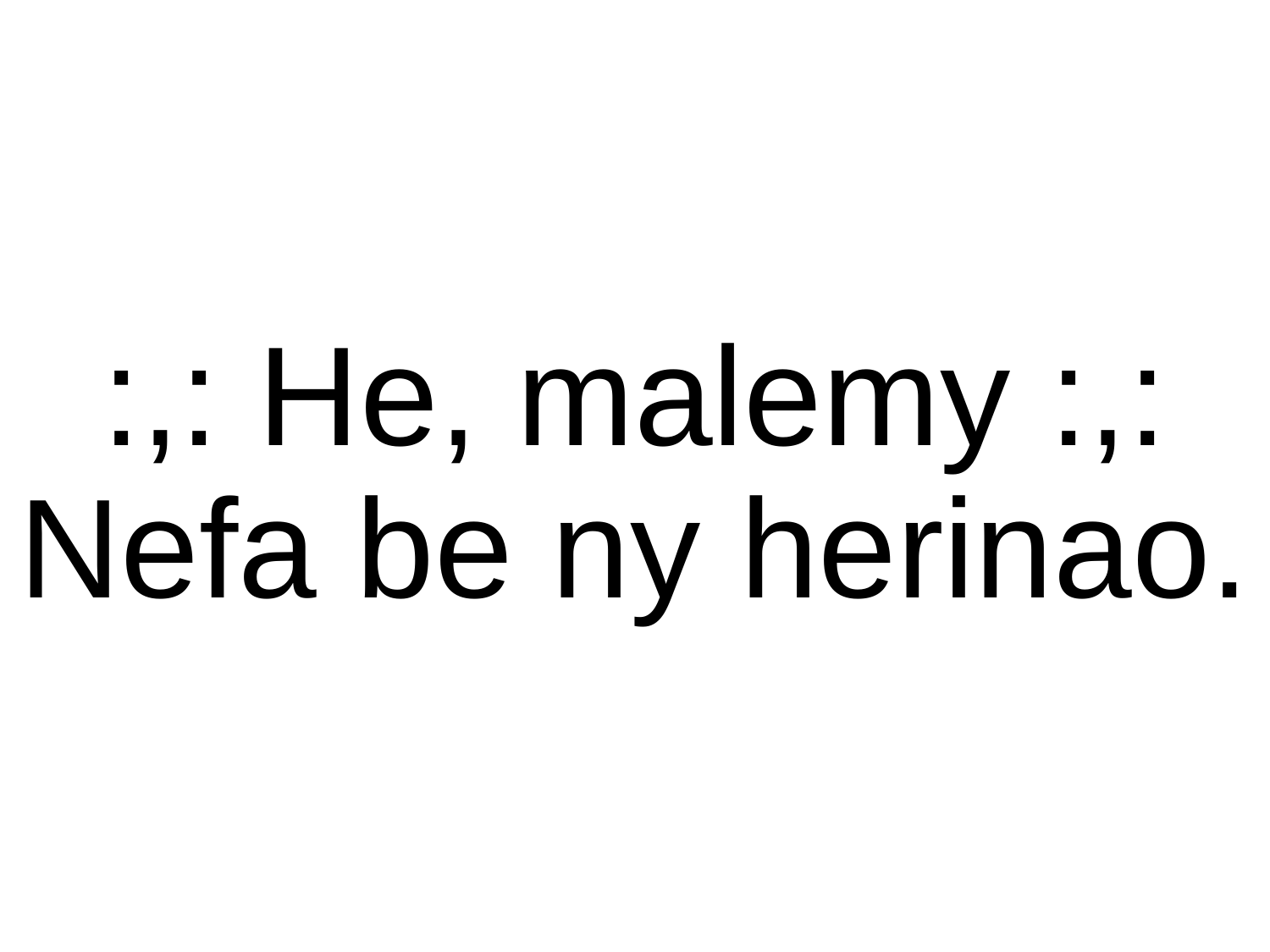

:,: He, malemy :,:
Nefa be ny herinao.